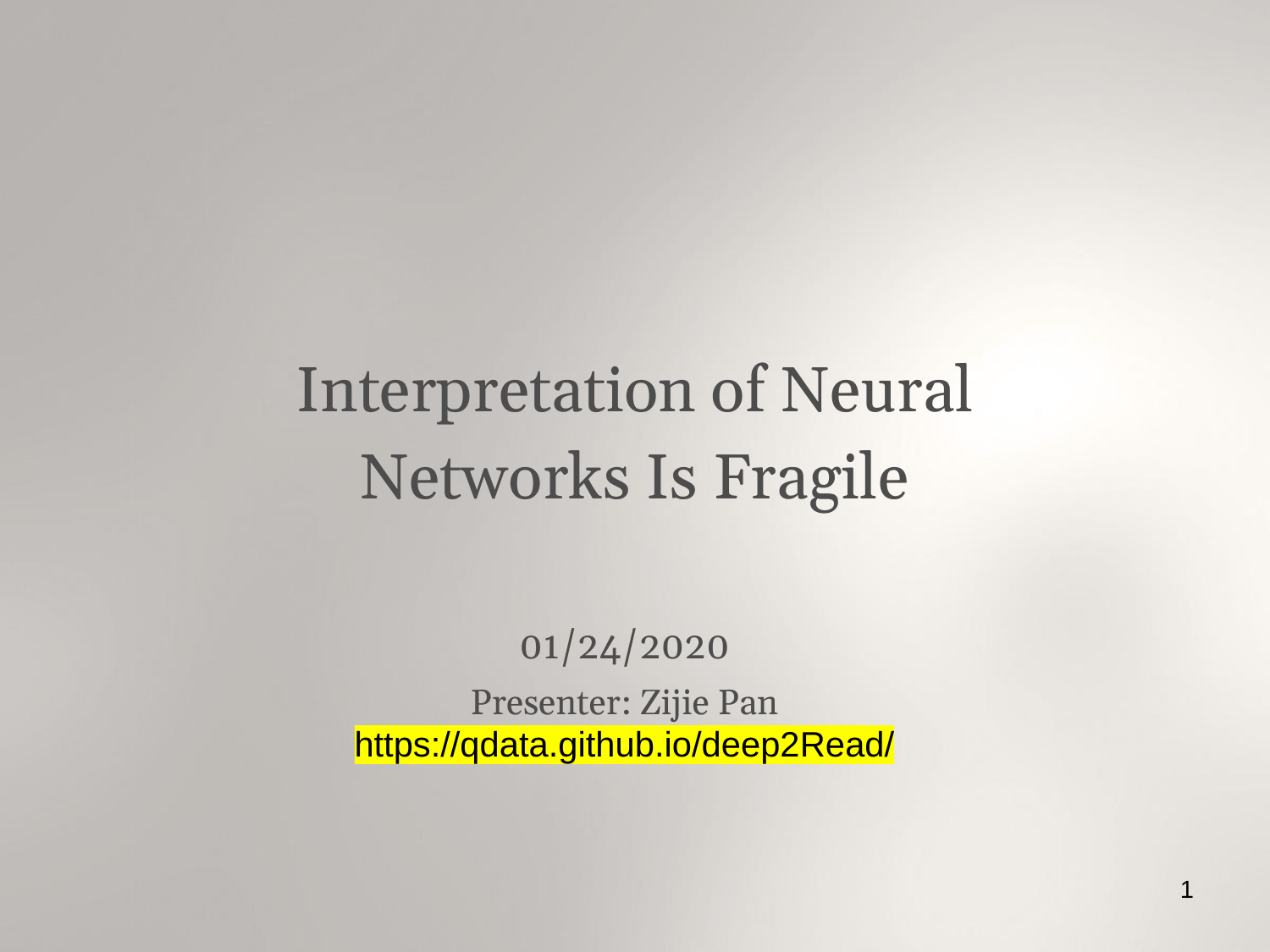

Interpretation of Neural Networks Is Fragile

01/24/2020
Presenter: Zijie Pan
https://qdata.github.io/deep2Read/

1